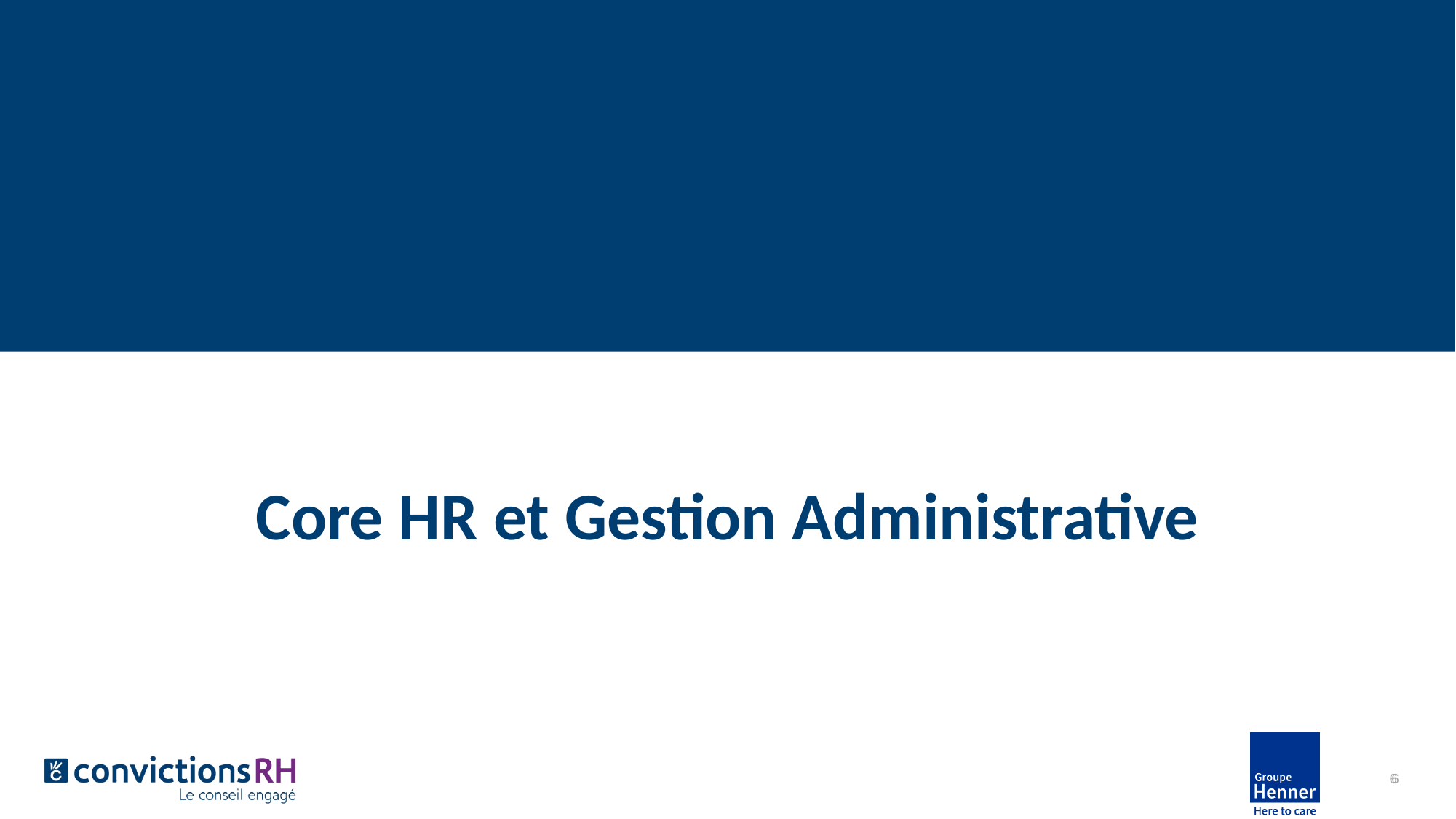

#

Core HR et Gestion Administrative
6
6